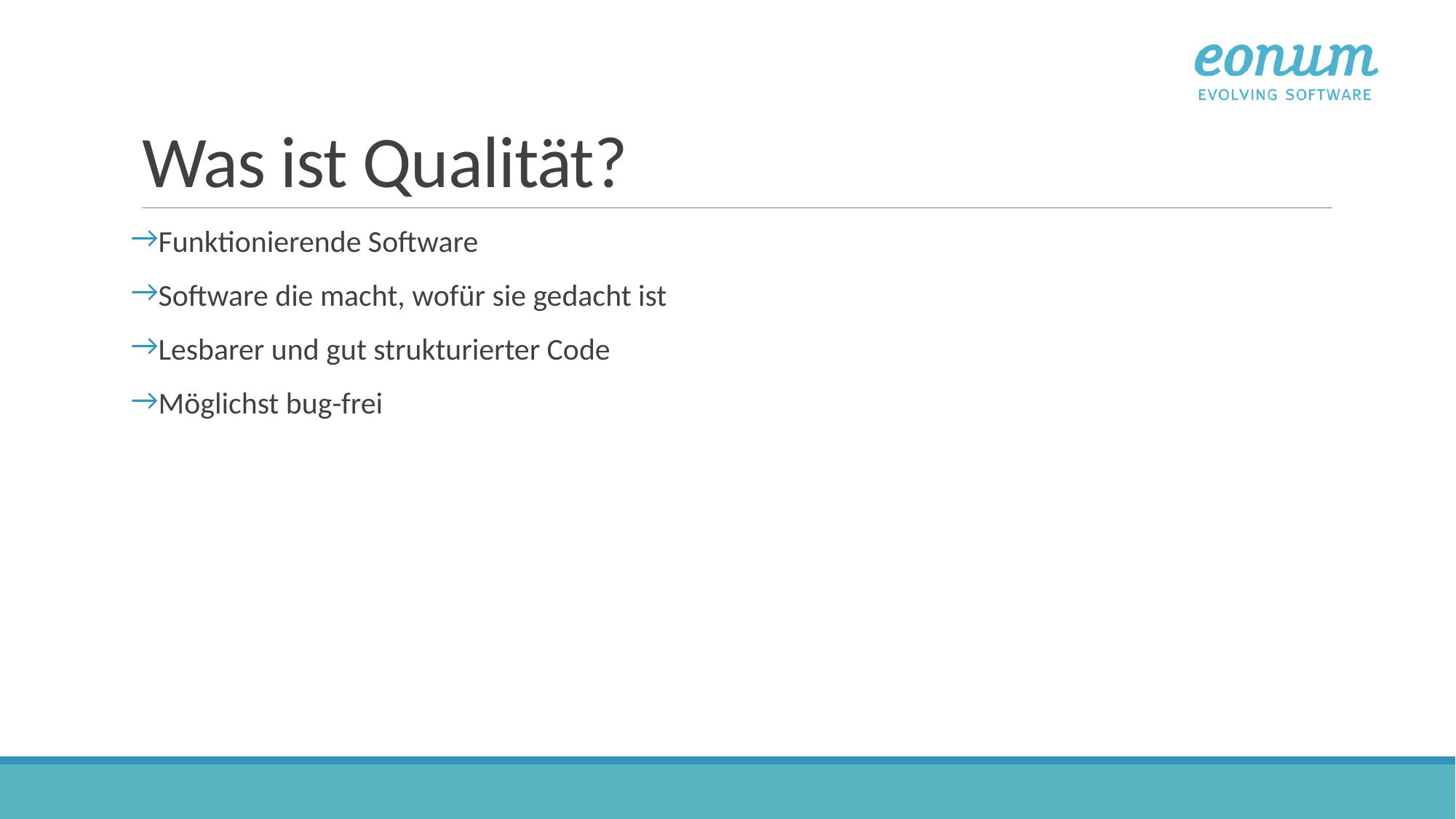

# Was ist Qualität?
Funktionierende Software
Software die macht, wofür sie gedacht ist
Lesbarer und gut strukturierter Code
Möglichst bug-frei